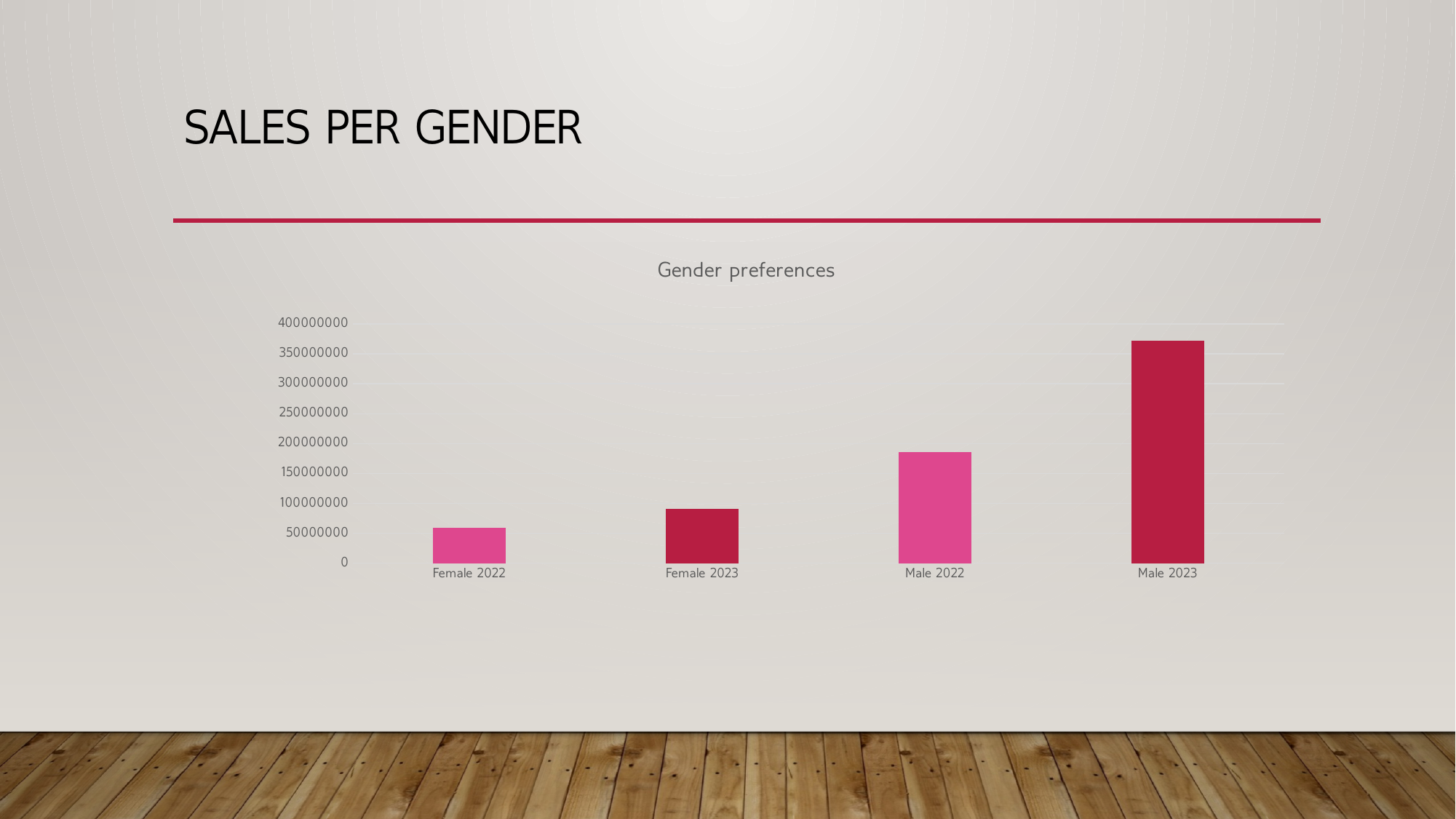

# Sales per gender

### Chart: Gender preferences

| Category |  |
|---|---|
| Female 2022 | 58861502.0 |
| Female 2023 | 91187235.0 |
| Male 2022 | 186208478.0 |
| Male 2023 | 372741863.0 |